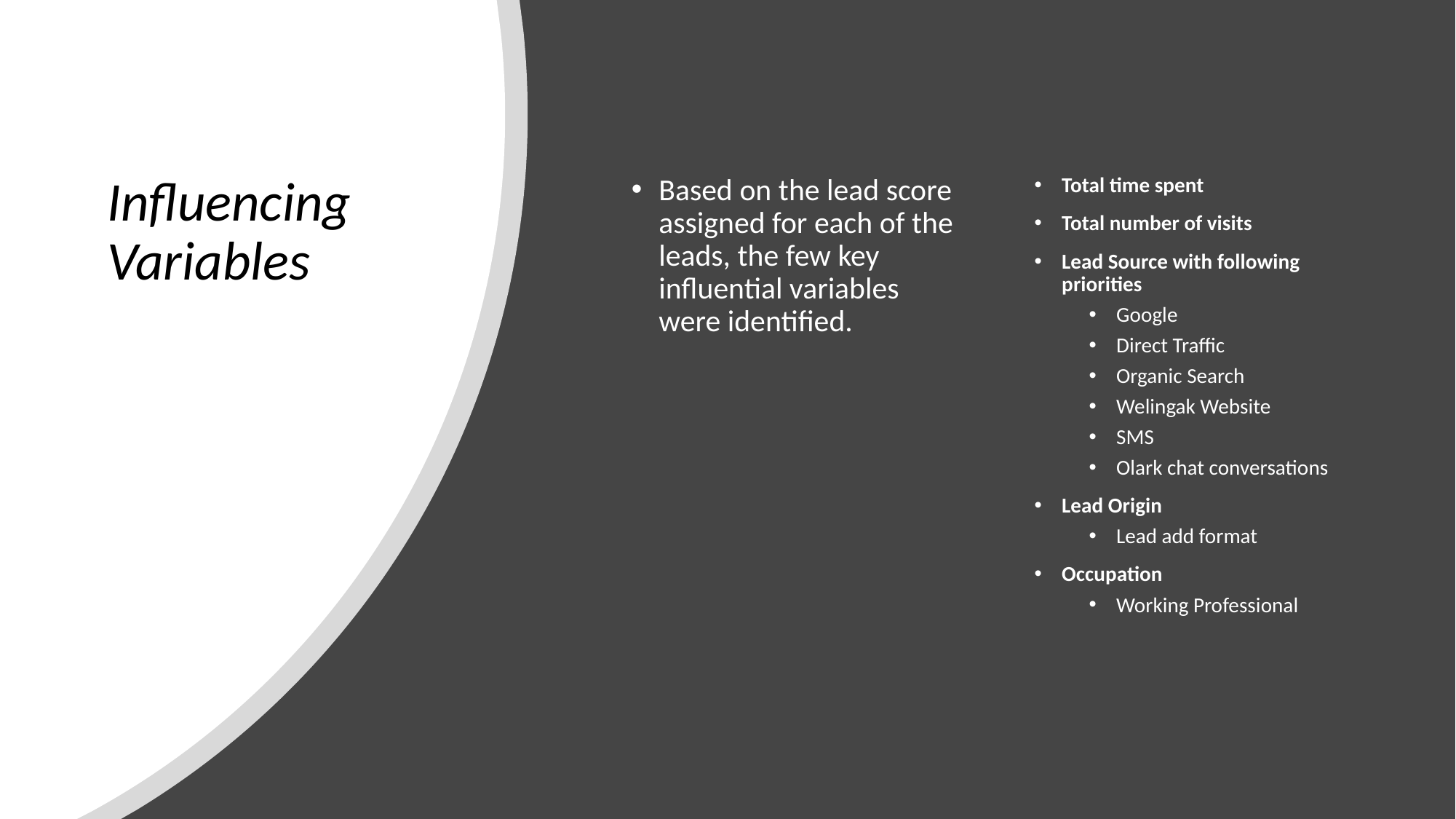

# Influencing Variables
Based on the lead score assigned for each of the leads, the few key influential variables were identified.
Total time spent
Total number of visits
Lead Source with following priorities
Google
Direct Traffic
Organic Search
Welingak Website
SMS
Olark chat conversations
Lead Origin
Lead add format
Occupation
Working Professional